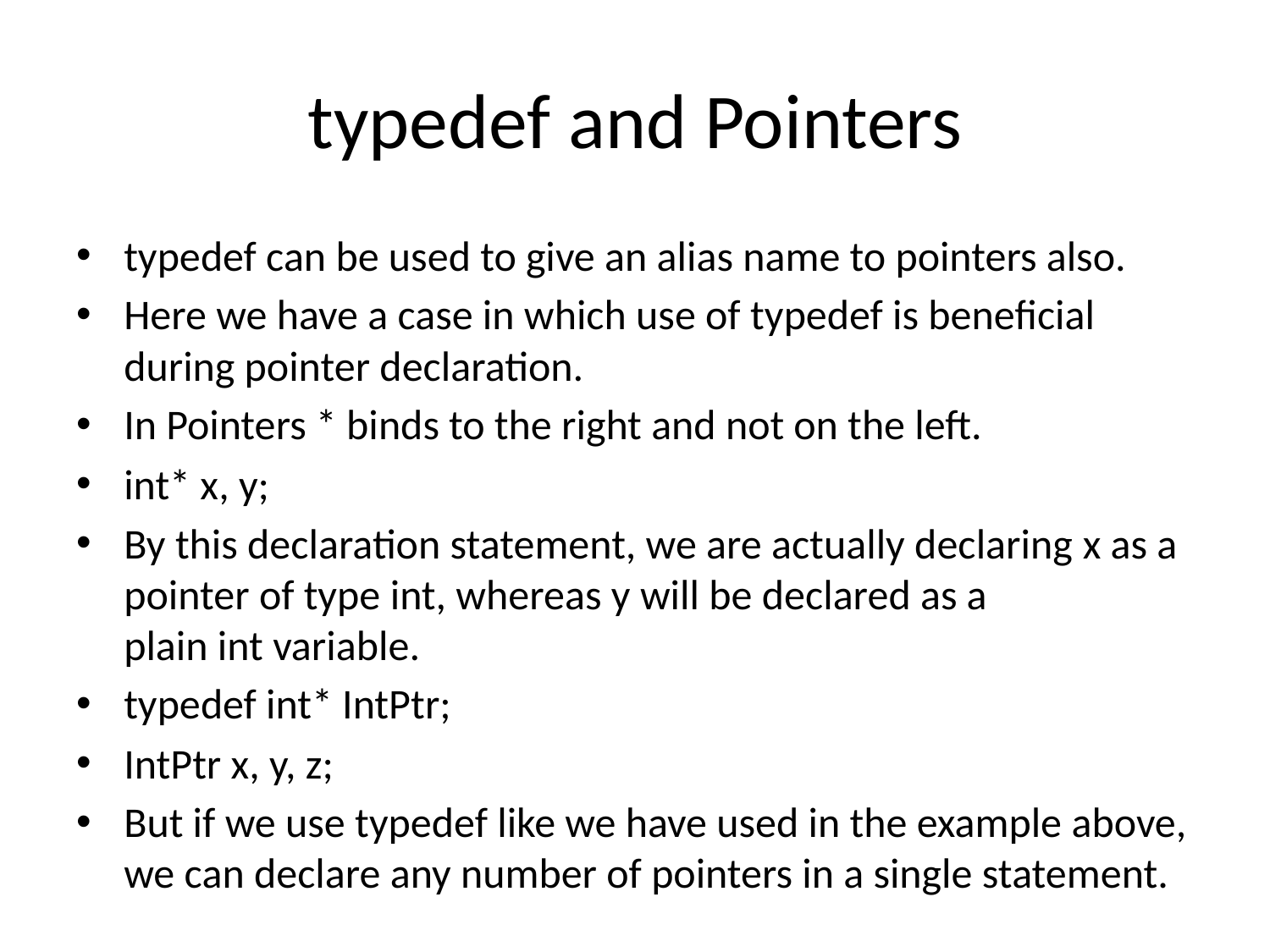

# typedef and Pointers
typedef can be used to give an alias name to pointers also.
Here we have a case in which use of typedef is beneficial during pointer declaration.
In Pointers * binds to the right and not on the left.
int* x, y;
By this declaration statement, we are actually declaring x as a pointer of type int, whereas y will be declared as a plain int variable.
typedef int* IntPtr;
IntPtr x, y, z;
But if we use typedef like we have used in the example above, we can declare any number of pointers in a single statement.